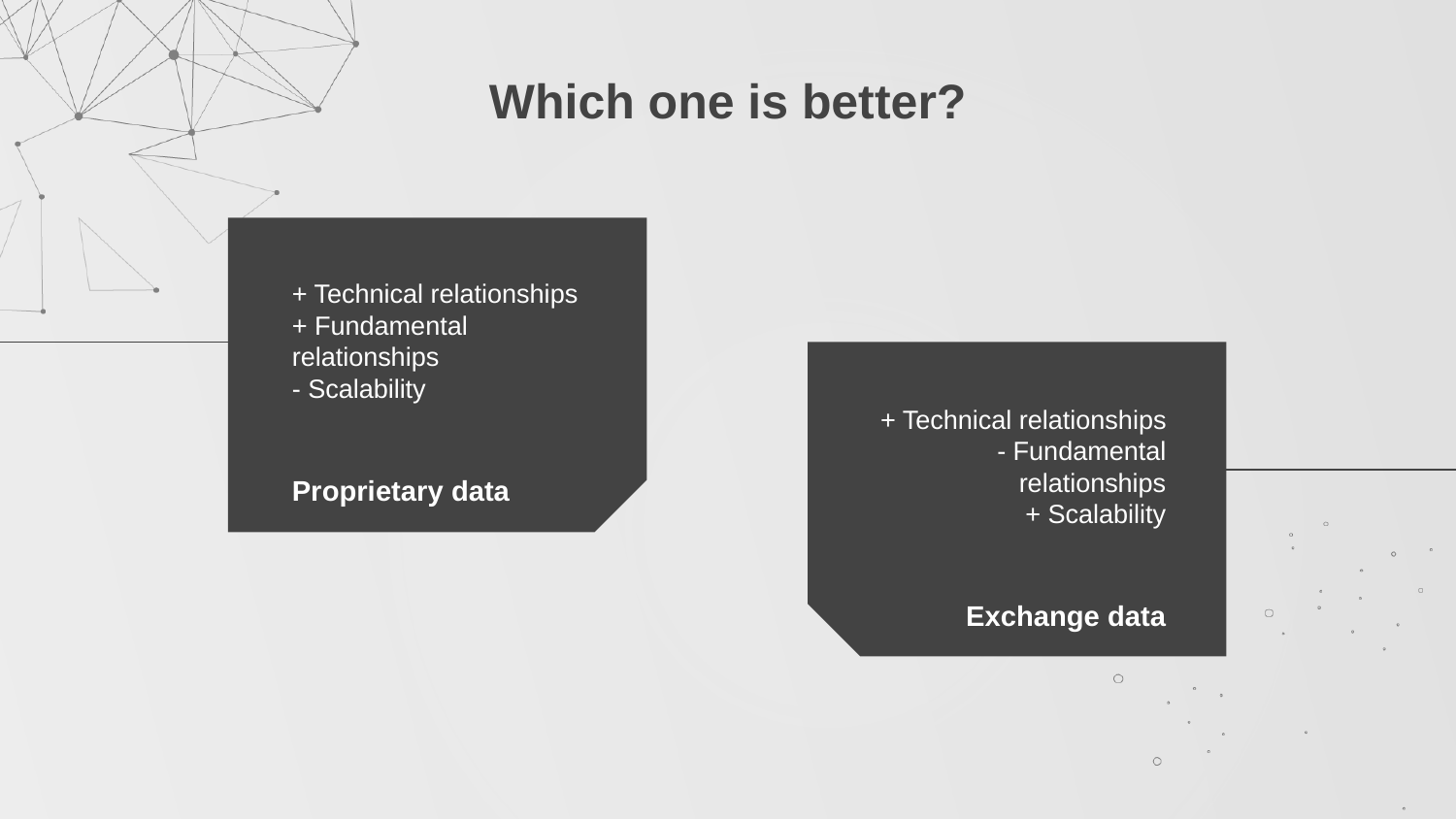

# Which one is better?

+ Technical relationships
+ Fundamental relationships
- Scalability

+ Technical relationships
- Fundamental relationships
+ Scalability

Proprietary data
Exchange data